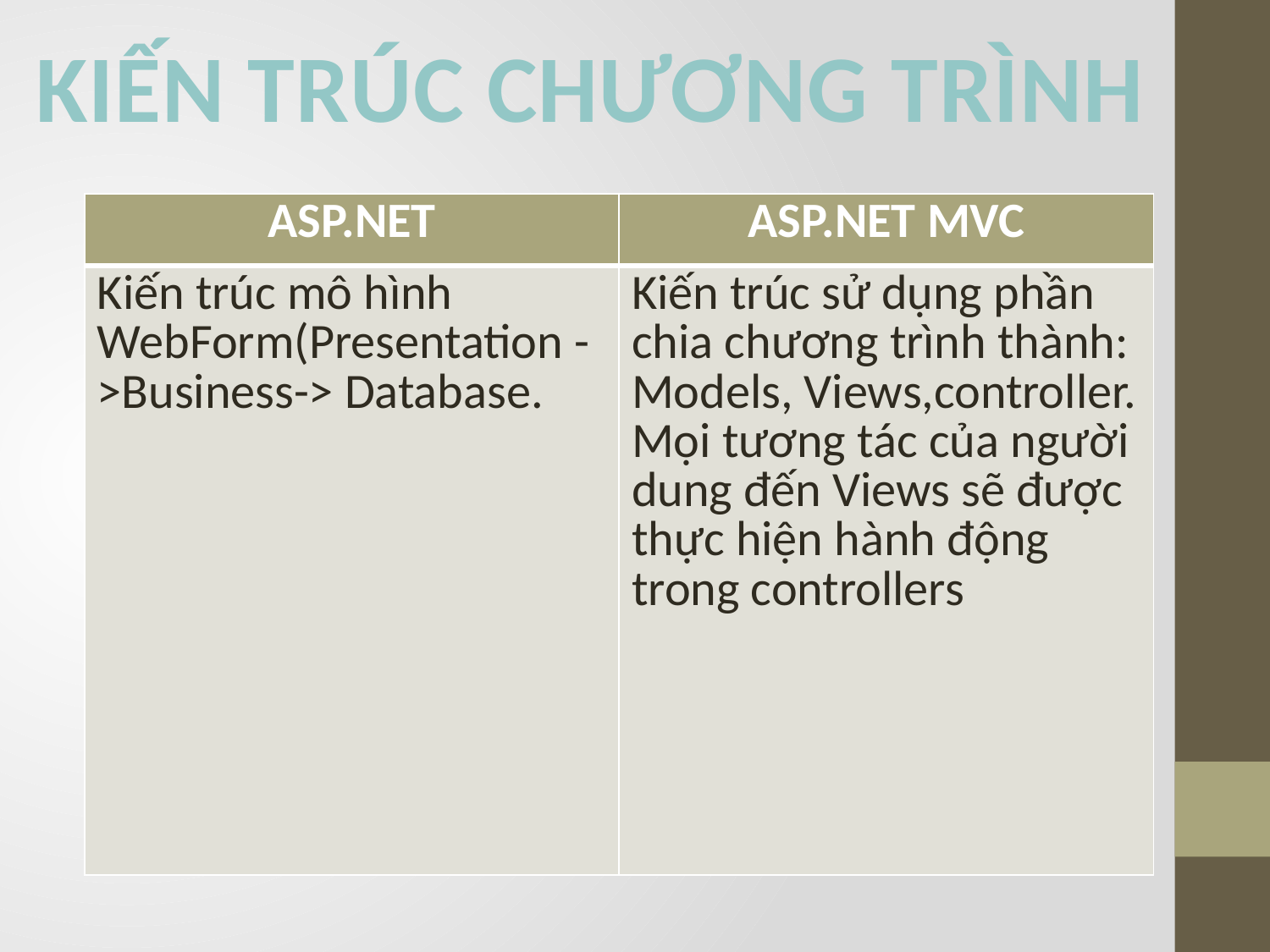

KIẾN TRÚC CHƯƠNG TRÌNH
| ASP.NET | ASP.NET MVC |
| --- | --- |
| Kiến trúc mô hình WebForm(Presentation ->Business-> Database. | Kiến trúc sử dụng phần chia chương trình thành: Models, Views,controller. Mọi tương tác của người dung đến Views sẽ được thực hiện hành động trong controllers |